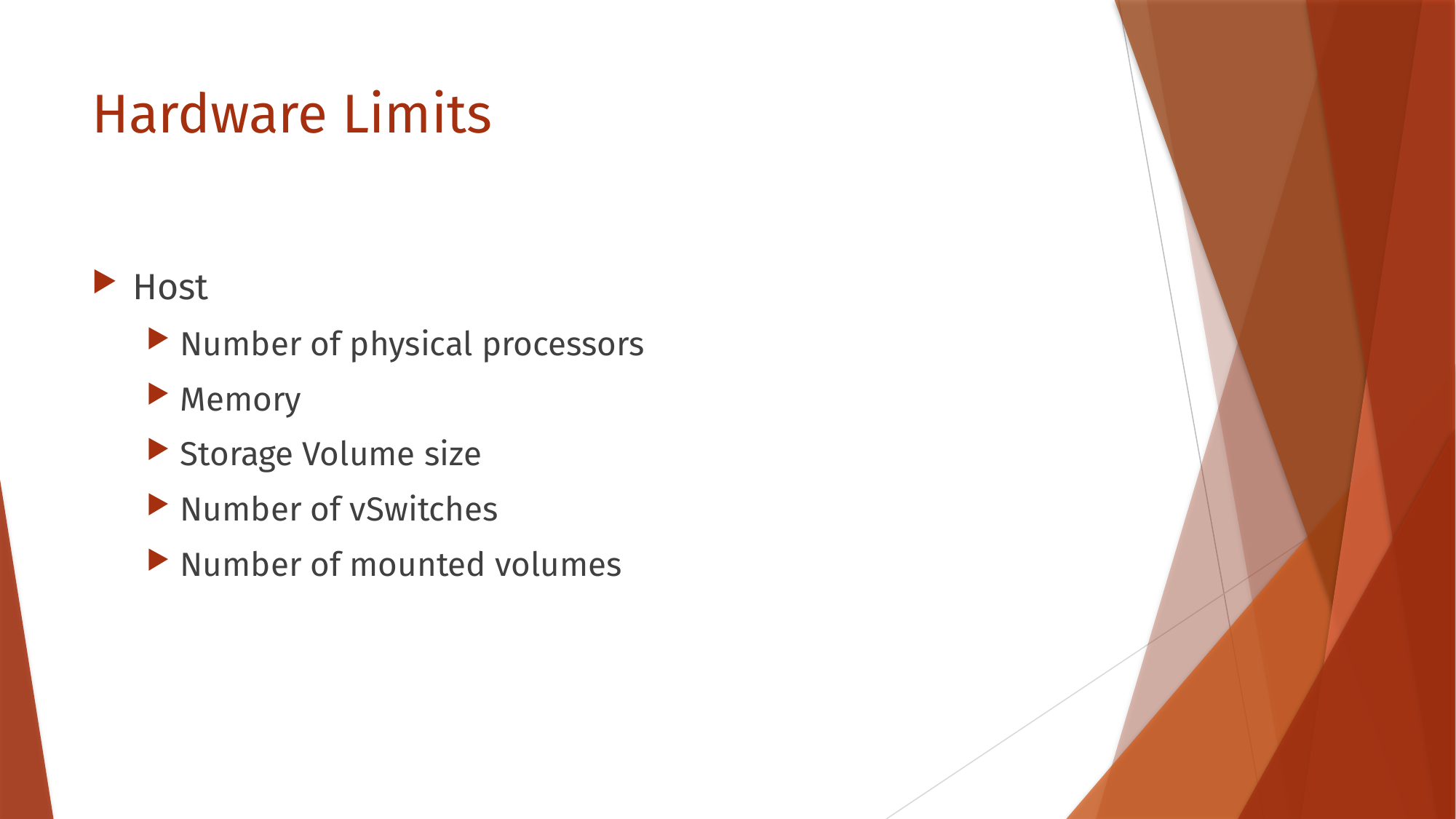

# Hardware Limits
Host
Number of physical processors
Memory
Storage Volume size
Number of vSwitches
Number of mounted volumes